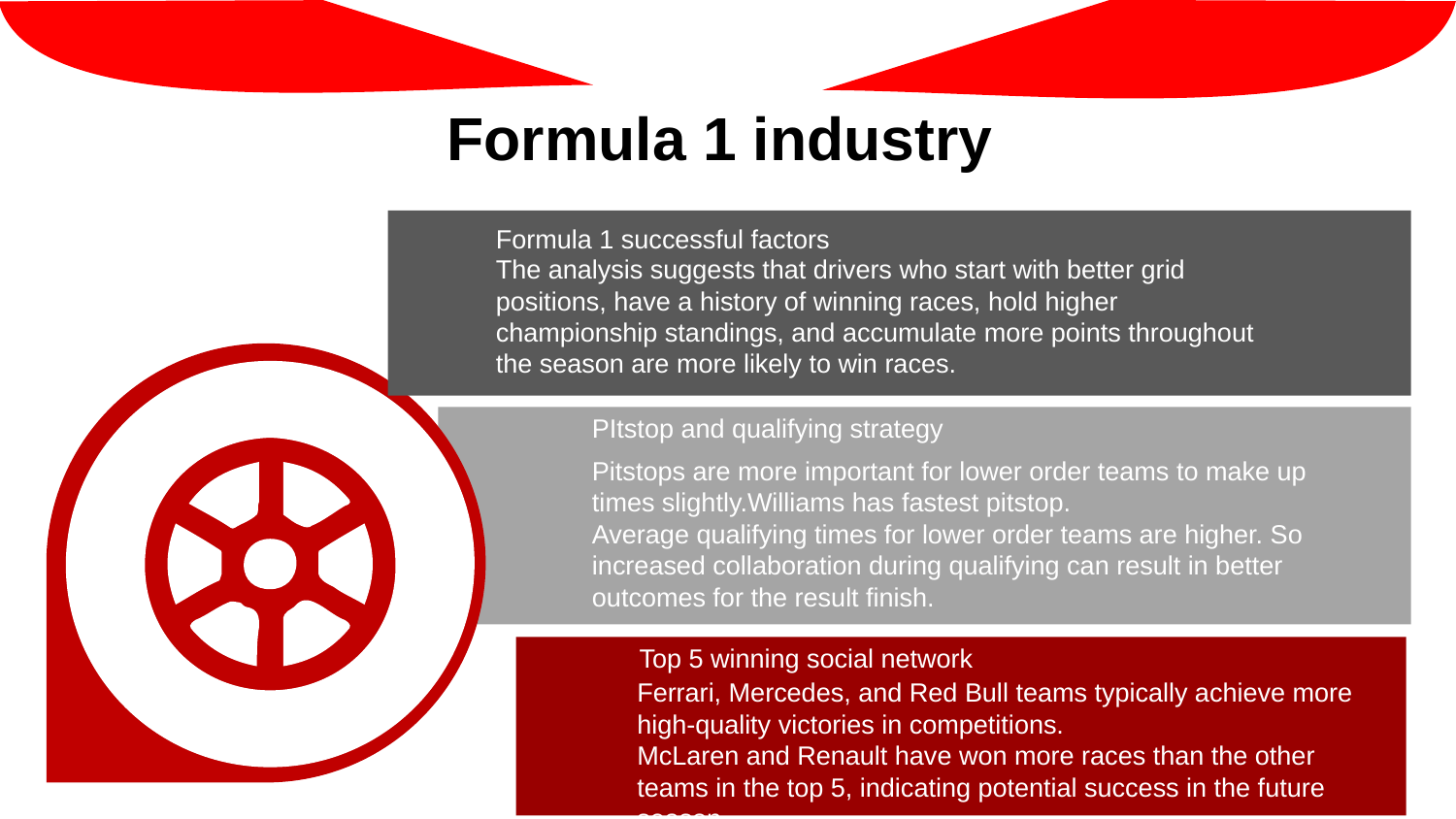

Formula 1 industry

Formula 1 successful factors
The analysis suggests that drivers who start with better grid positions, have a history of winning races, hold higher championship standings, and accumulate more points throughout the season are more likely to win races.

PItstop and qualifying strategy
Pitstops are more important for lower order teams to make up times slightly.Williams has fastest pitstop.
Average qualifying times for lower order teams are higher. So increased collaboration during qualifying can result in better outcomes for the result finish.

Top 5 winning social network
Ferrari, Mercedes, and Red Bull teams typically achieve more high-quality victories in competitions.
McLaren and Renault have won more races than the other teams in the top 5, indicating potential success in the future season.